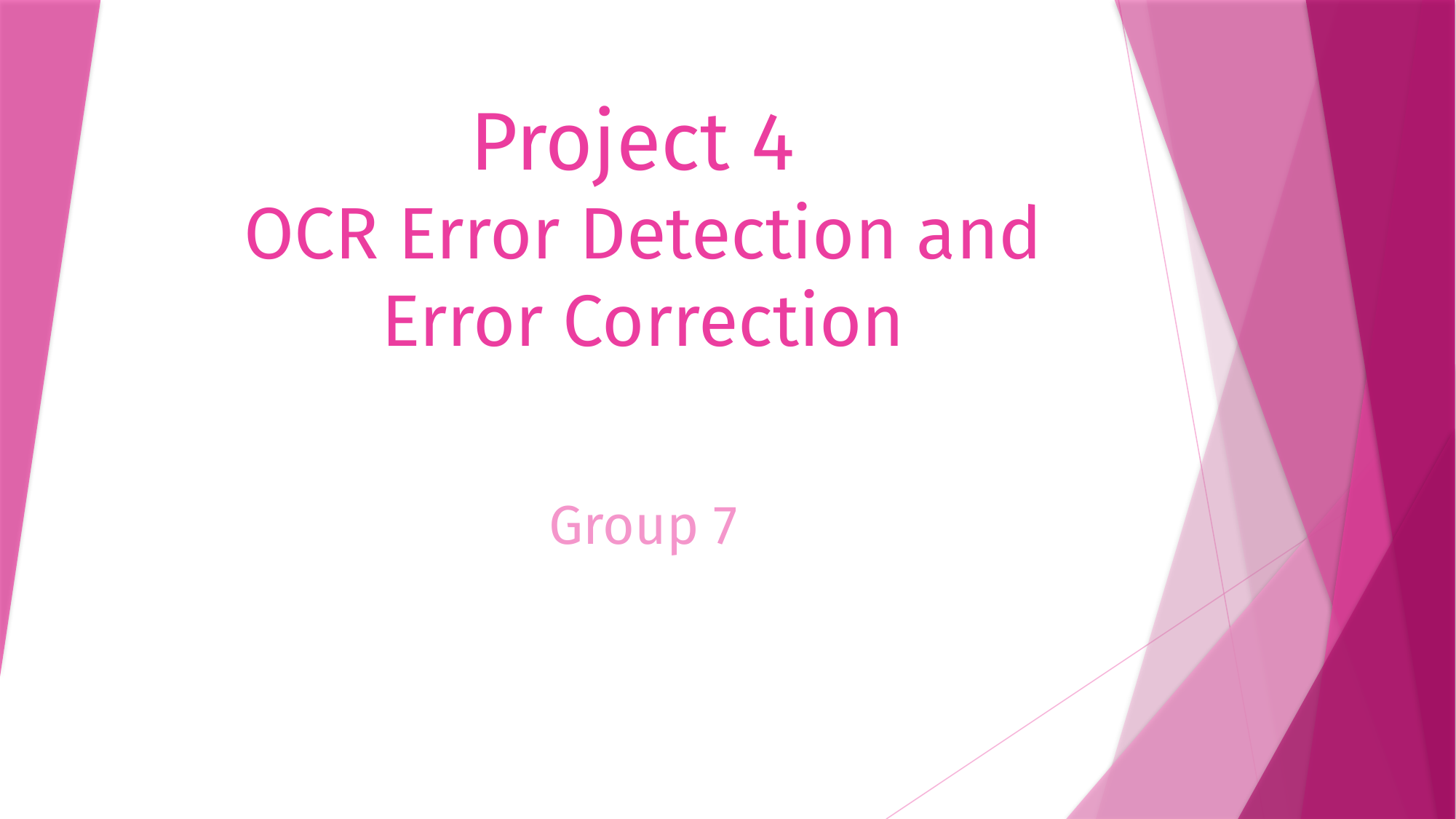

# Project 4 OCR Error Detection and Error Correction
Group 7